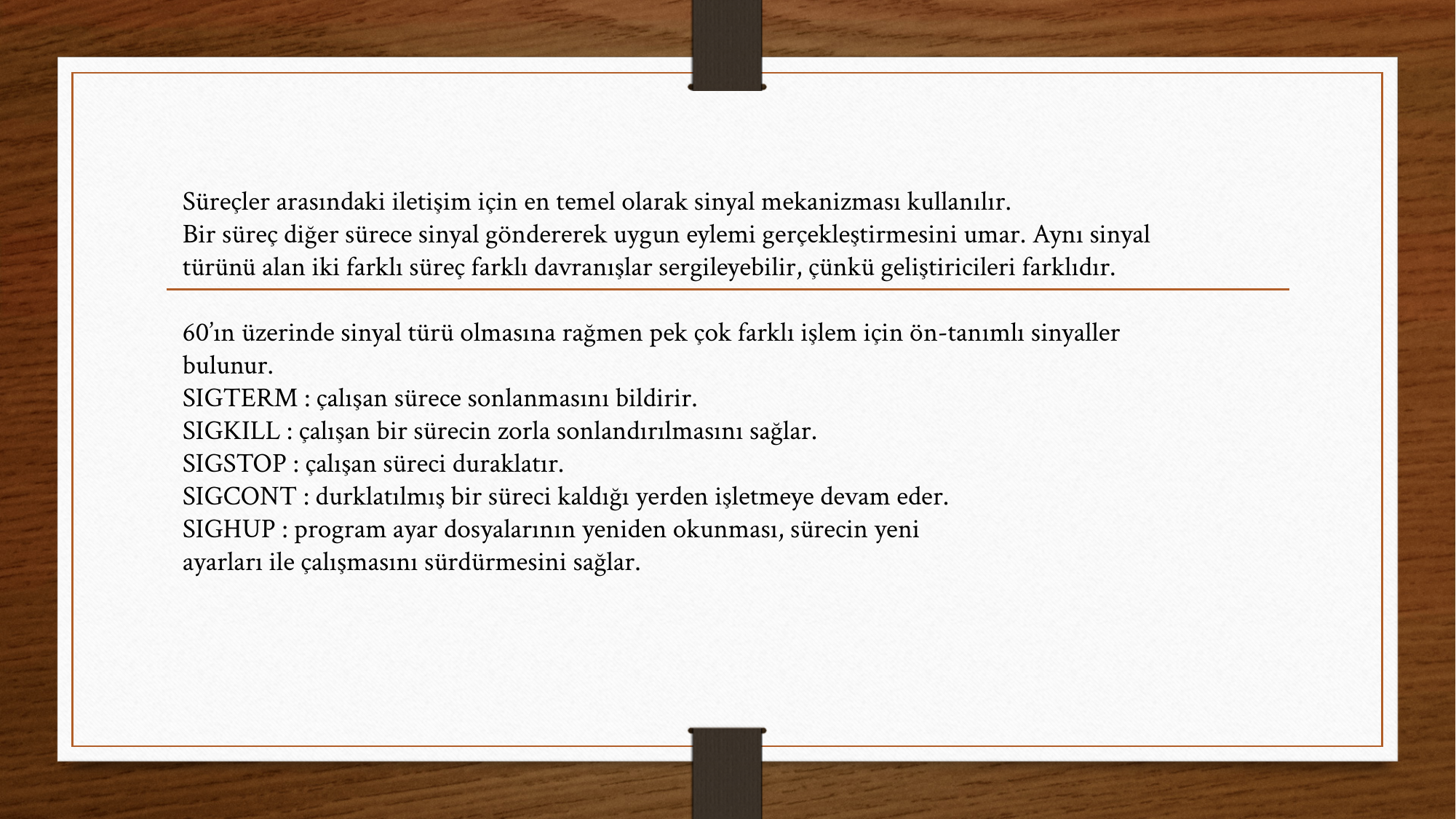

Süreçler arasındaki iletişim için en temel olarak sinyal mekanizması kullanılır.
Bir süreç diğer sürece sinyal göndererek uygun eylemi gerçekleştirmesini umar. Aynı sinyal
türünü alan iki farklı süreç farklı davranışlar sergileyebilir, çünkü geliştiricileri farklıdır.

60’ın üzerinde sinyal türü olmasına rağmen pek çok farklı işlem için ön-tanımlı sinyaller
bulunur.
SIGTERM : çalışan sürece sonlanmasını bildirir.
SIGKILL : çalışan bir sürecin zorla sonlandırılmasını sağlar.
SIGSTOP : çalışan süreci duraklatır.
SIGCONT : durklatılmış bir süreci kaldığı yerden işletmeye devam eder.
SIGHUP : program ayar dosyalarının yeniden okunması, sürecin yeni
ayarları ile çalışmasını sürdürmesini sağlar.